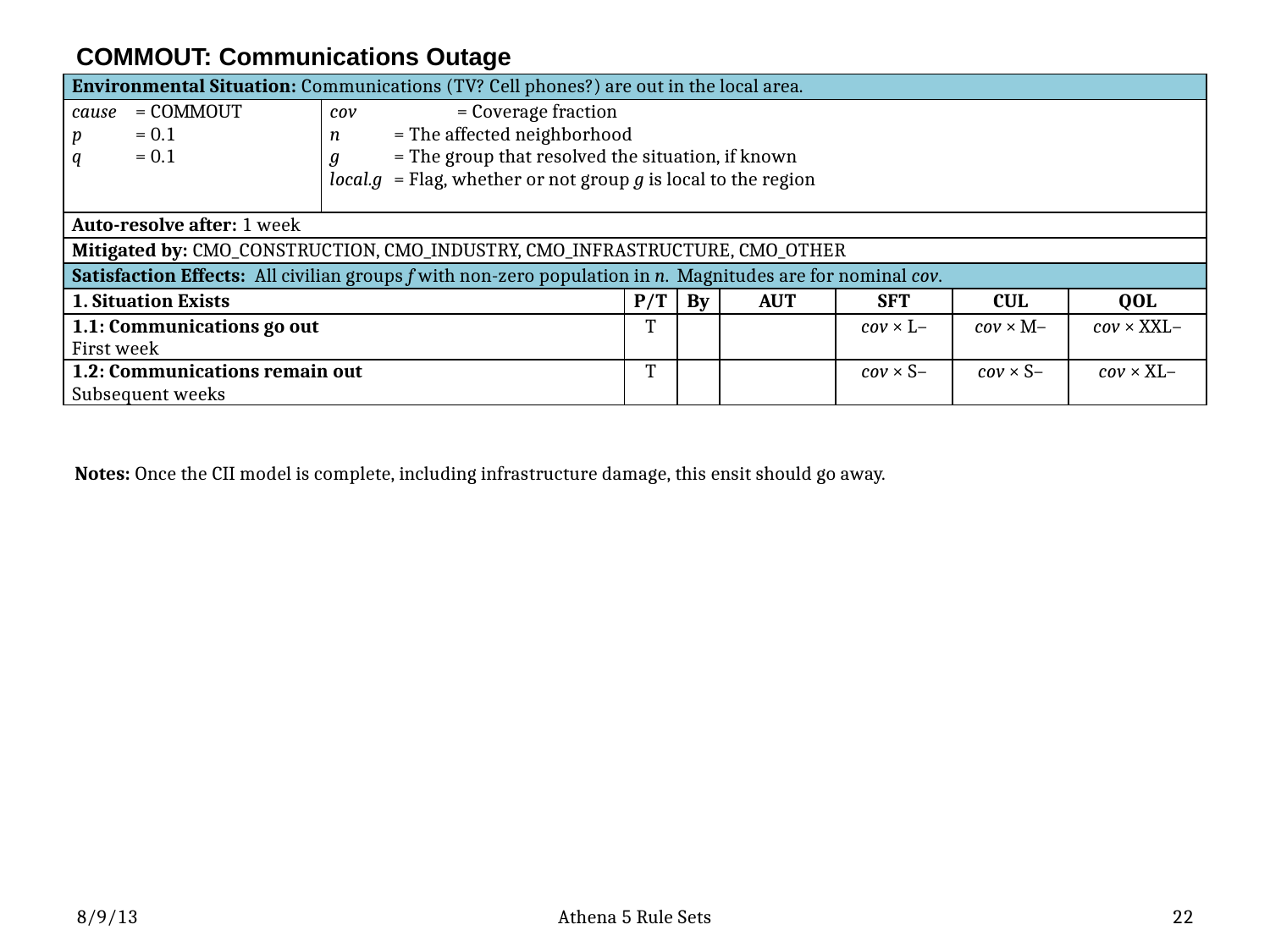

# COMMOUT: Communications Outage
| Environmental Situation: Communications (TV? Cell phones?) are out in the local area. |  |  |  |  |  |  |  |
| --- | --- | --- | --- | --- | --- | --- | --- |
| cause = COMMOUT p = 0.1 q = 0.1 | cov = Coverage fraction n = The affected neighborhood g  = The group that resolved the situation, if known local.g = Flag, whether or not group g is local to the region |  |  |  |  |  |  |
| Auto-resolve after: 1 week |  |  |  |  |  |  |  |
| Mitigated by: CMO\_CONSTRUCTION, CMO\_INDUSTRY, CMO\_INFRASTRUCTURE, CMO\_OTHER |  |  |  |  |  |  |  |
| Satisfaction Effects: All civilian groups f with non-zero population in n. Magnitudes are for nominal cov. |  |  |  |  |  |  |  |
| 1. Situation Exists |  | P/T | By | AUT | SFT | CUL | QOL |
| 1.1: Communications go out First week |  | T |  |  | cov × L– | cov × M– | cov × XXL– |
| 1.2: Communications remain out Subsequent weeks |  | T |  |  | cov × S– | cov × S– | cov × XL– |
Notes: Once the CII model is complete, including infrastructure damage, this ensit should go away.
8/9/13
Athena 5 Rule Sets
22